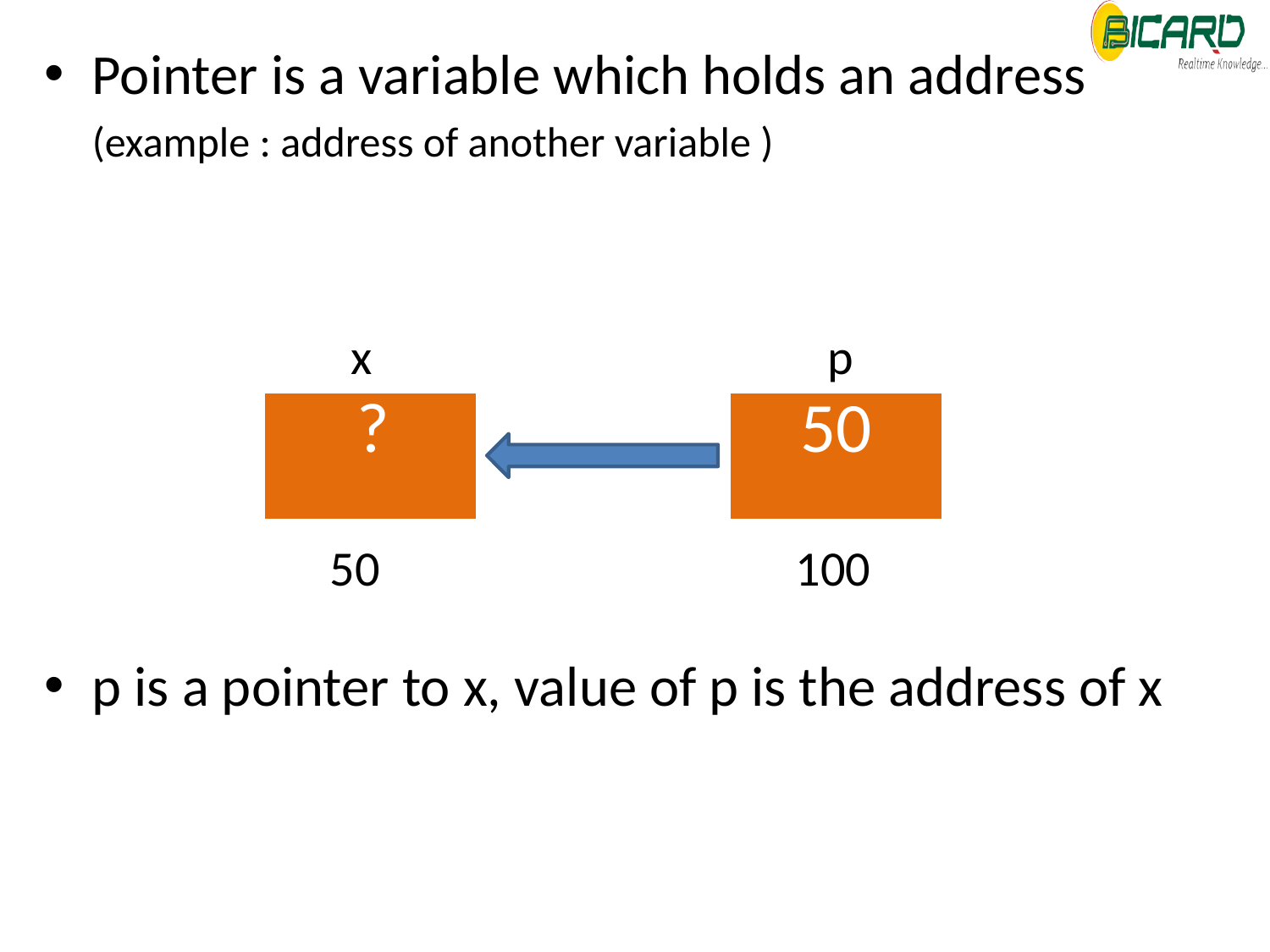

Pointer is a variable which holds an address
	(example : address of another variable )

p is a pointer to x, value of p is the address of x

x
p
| ? |
| --- |
| 50 |
| --- |

50
100